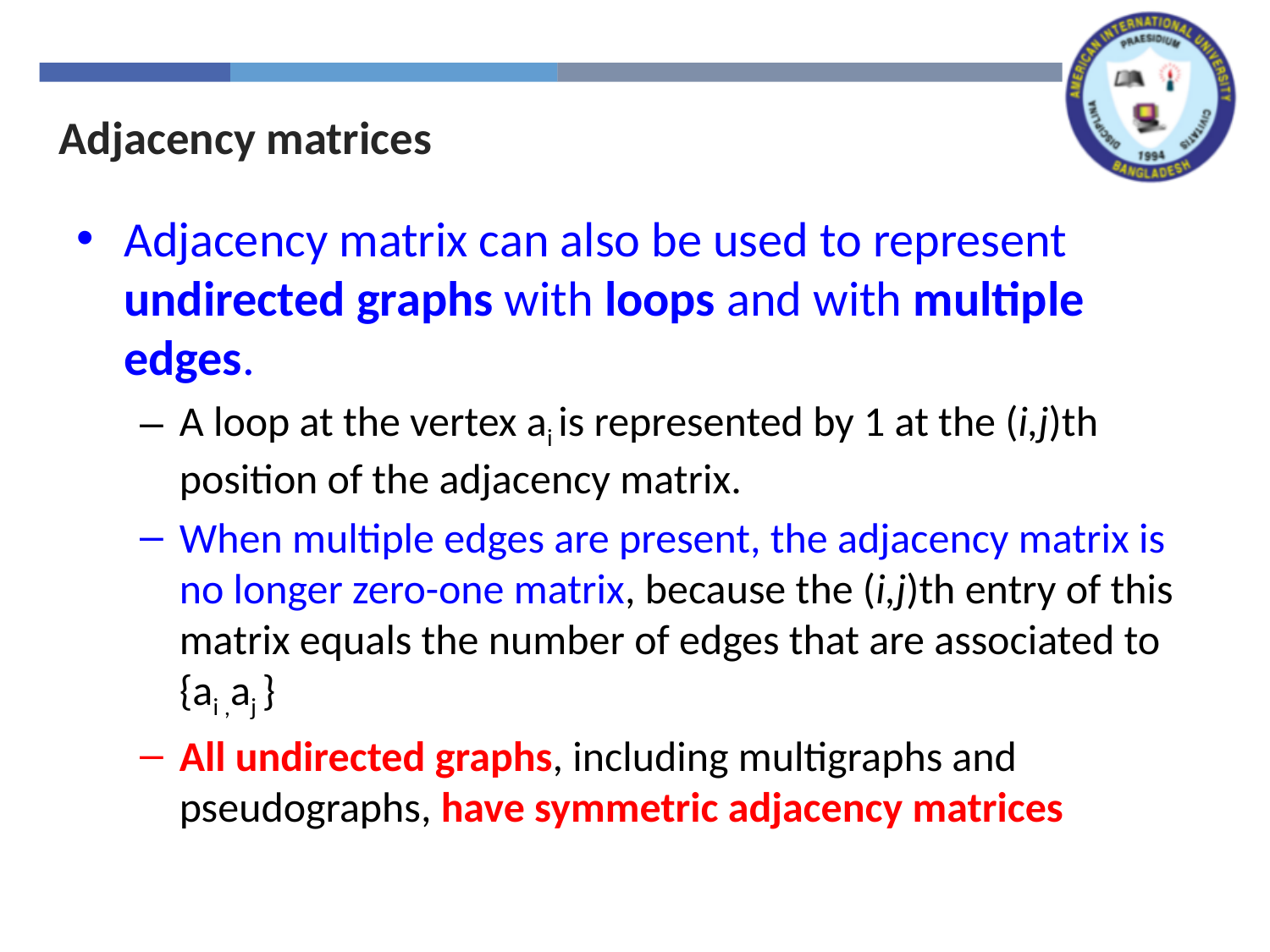

Adjacency matrices
Adjacency matrix can also be used to represent undirected graphs with loops and with multiple edges.
A loop at the vertex ai is represented by 1 at the (i,j)th position of the adjacency matrix.
When multiple edges are present, the adjacency matrix is no longer zero-one matrix, because the (i,j)th entry of this matrix equals the number of edges that are associated to {ai ,aj }
All undirected graphs, including multigraphs and pseudographs, have symmetric adjacency matrices